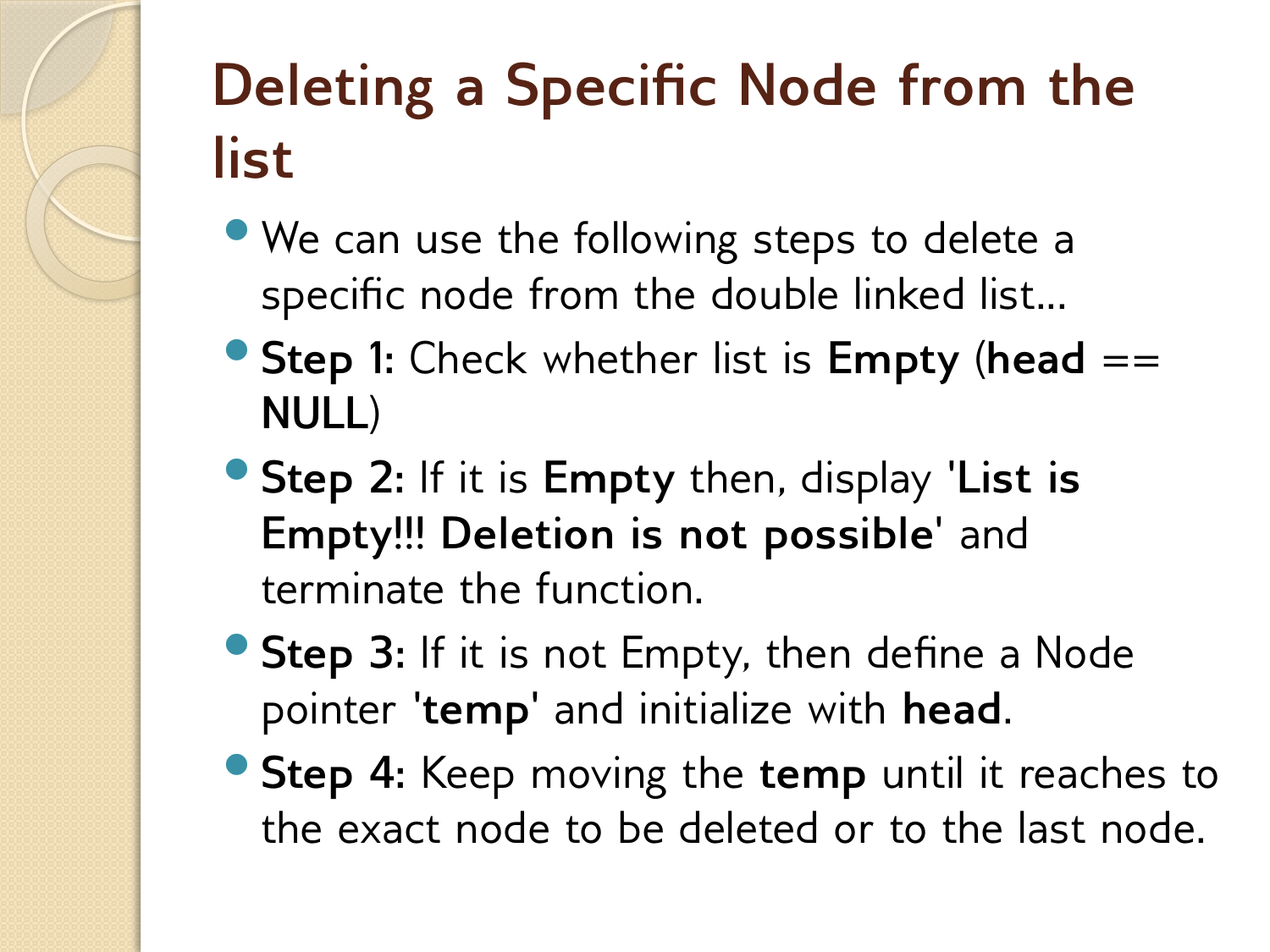

# Deleting a Specific Node from the list
We can use the following steps to delete a specific node from the double linked list...
Step 1: Check whether list is Empty (head == NULL)
Step 2: If it is Empty then, display 'List is Empty!!! Deletion is not possible' and terminate the function.
Step 3: If it is not Empty, then define a Node pointer 'temp' and initialize with head.
Step 4: Keep moving the temp until it reaches to the exact node to be deleted or to the last node.